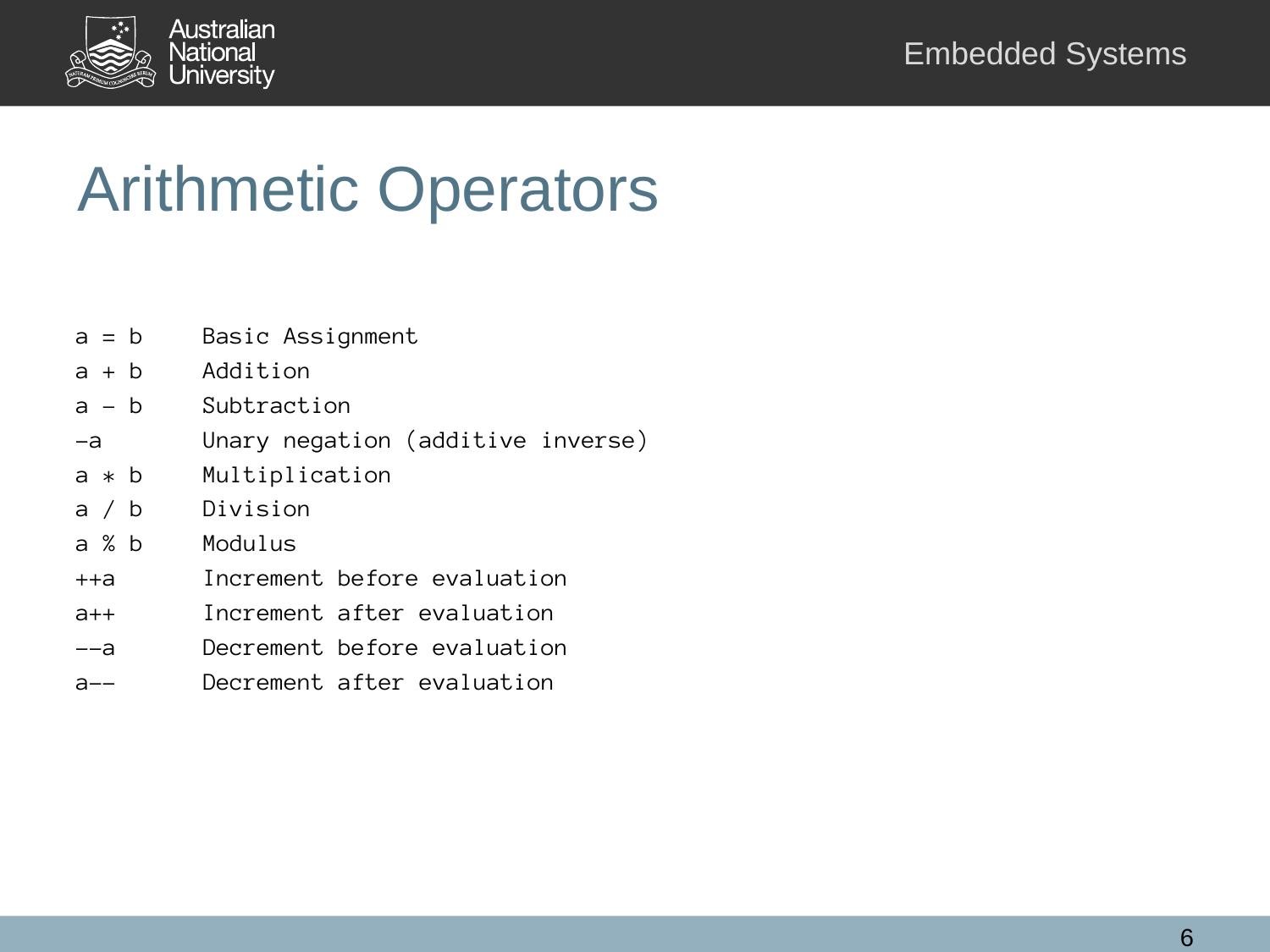

# Arithmetic Operators

a = b	Basic Assignment
a + b	Addition
a – b	Subtraction
-a	Unary negation (additive inverse)
a * b	Multiplication
a / b	Division
a % b	Modulus
++a	Increment before evaluation
a++	Increment after evaluation
--a	Decrement before evaluation
a--	Decrement after evaluation
6